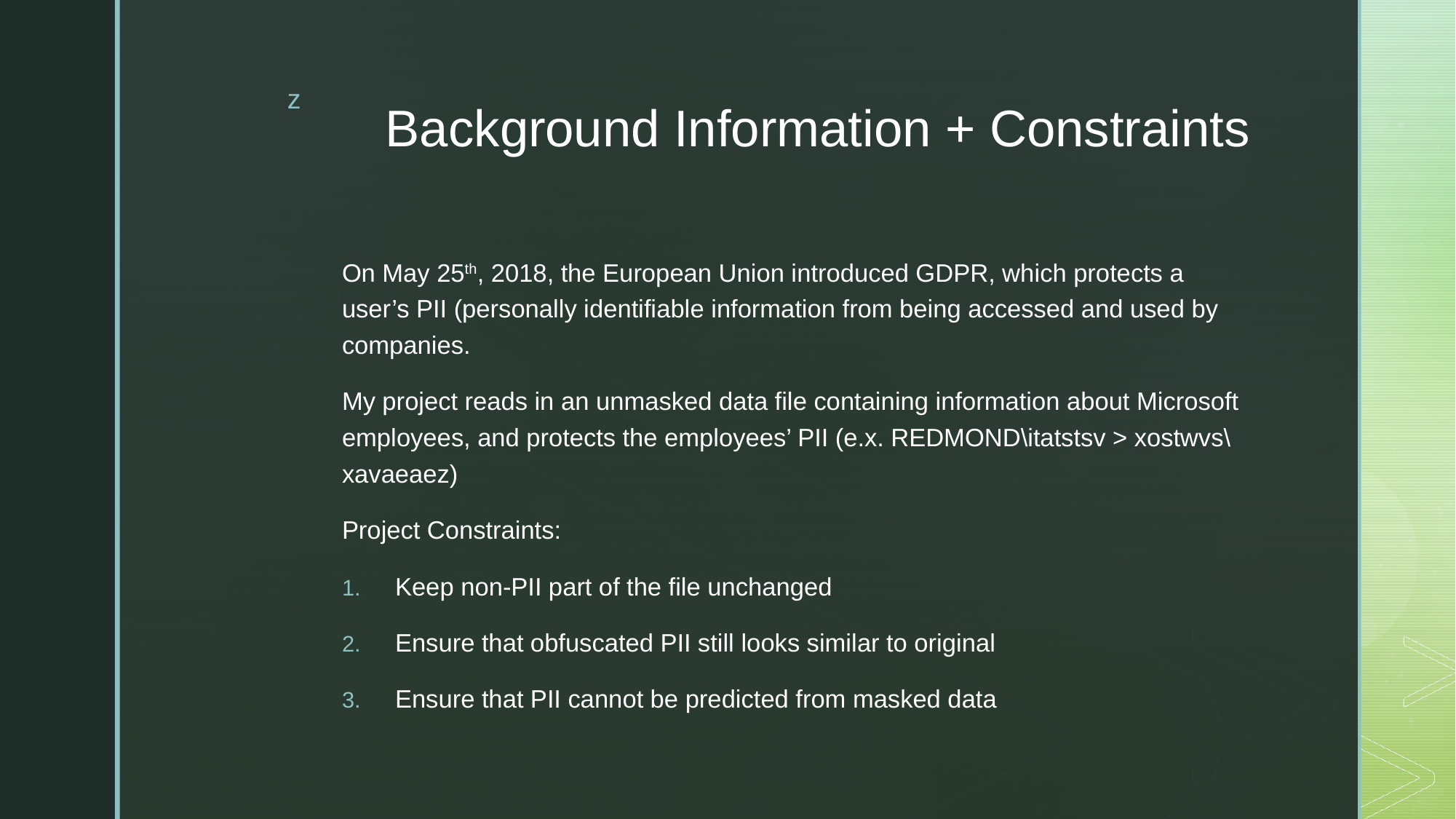

# Background Information + Constraints
On May 25th, 2018, the European Union introduced GDPR, which protects a user’s PII (personally identifiable information from being accessed and used by companies.
My project reads in an unmasked data file containing information about Microsoft employees, and protects the employees’ PII (e.x. REDMOND\itatstsv > xostwvs\xavaeaez)
Project Constraints:
Keep non-PII part of the file unchanged
Ensure that obfuscated PII still looks similar to original
Ensure that PII cannot be predicted from masked data